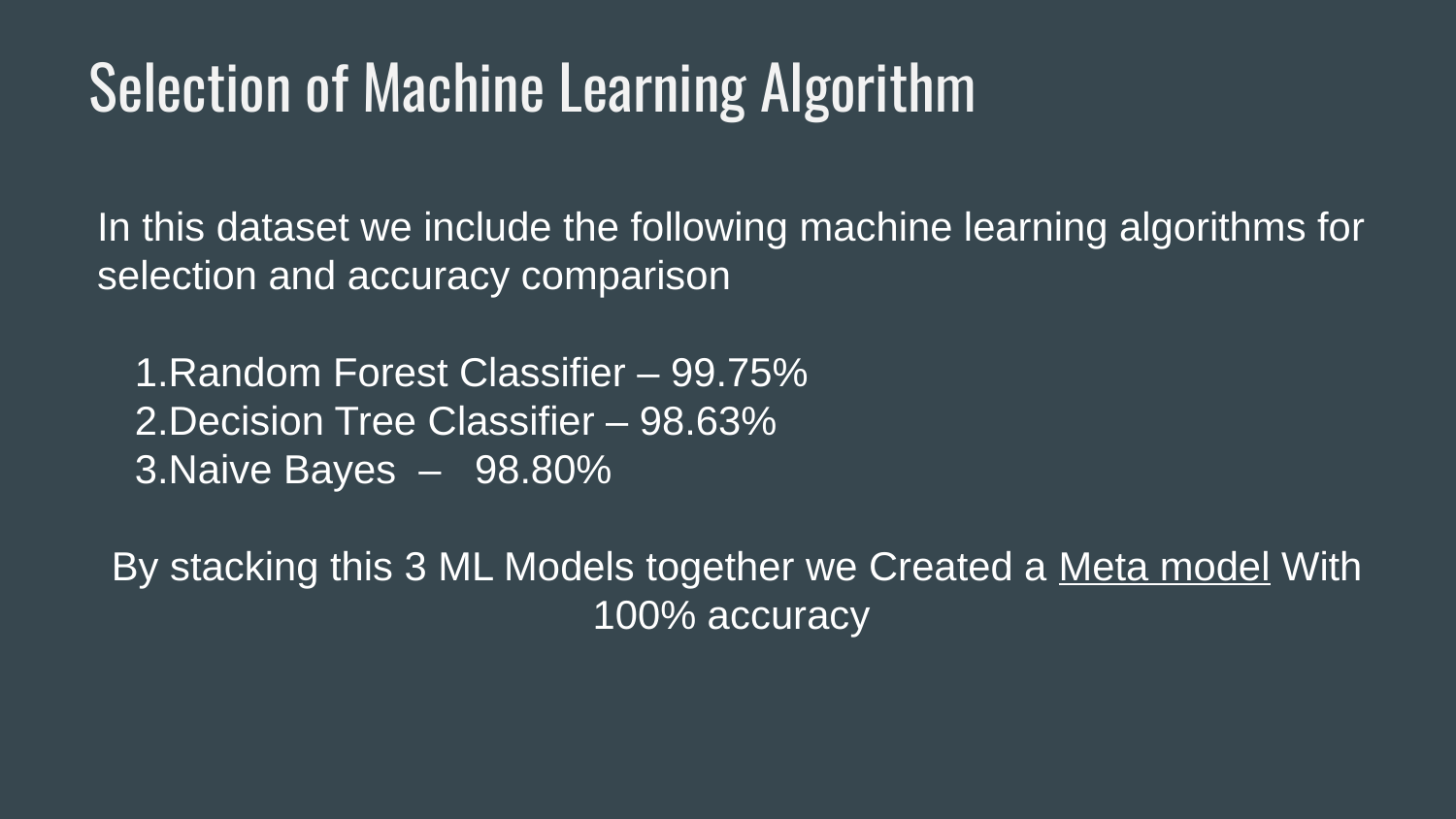

Selection of Machine Learning Algorithm
In this dataset we include the following machine learning algorithms for selection and accuracy comparison

     1.Random Forest Classifier – 99.75%
     2.Decision Tree Classifier – 98.63%
     3.Naive Bayes  –   98.80%

By stacking this 3 ML Models together we Created a Meta model With 100% accuracy